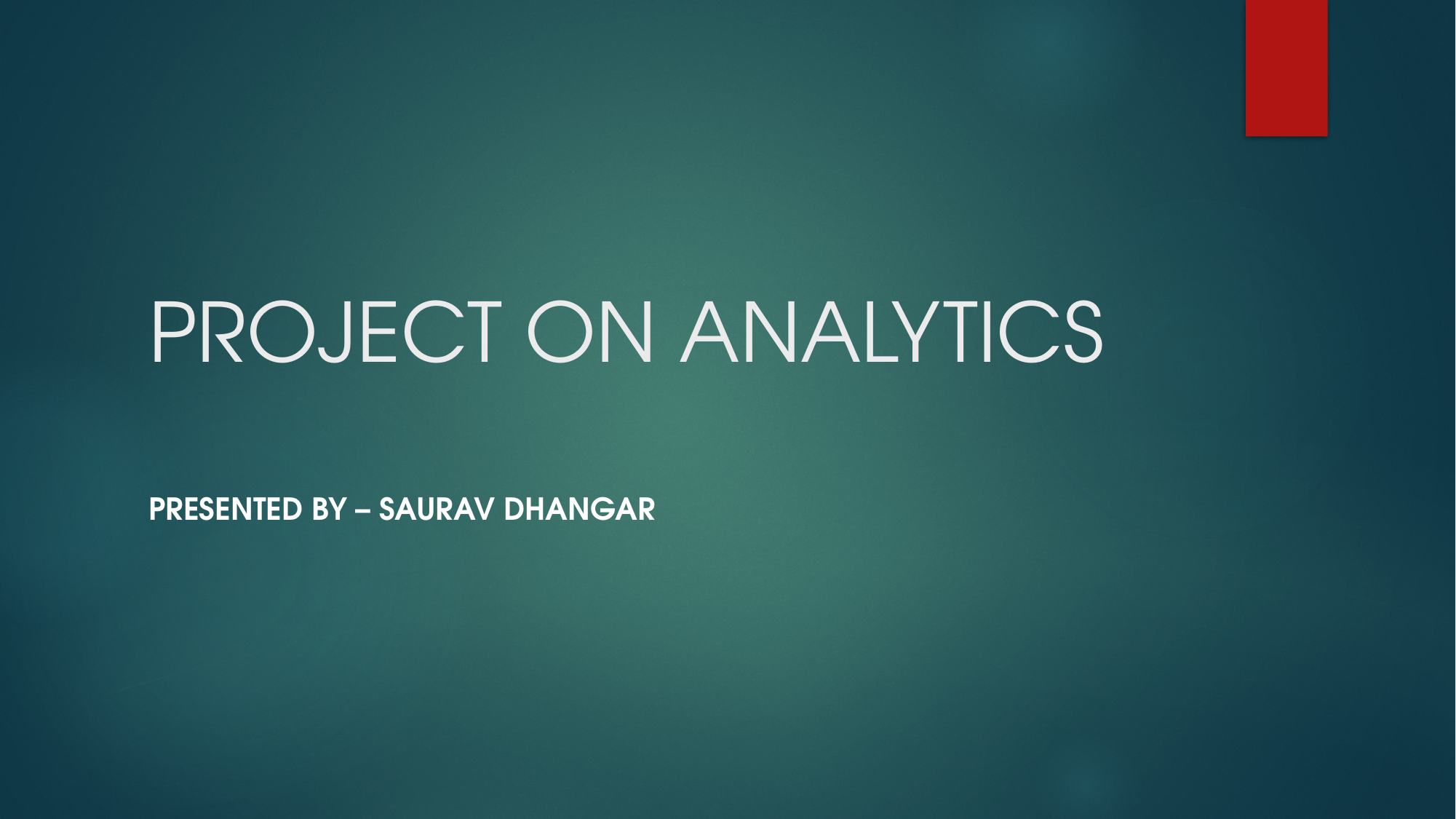

# PROJECT ON ANALYTICS
Presented By – Saurav dhangar